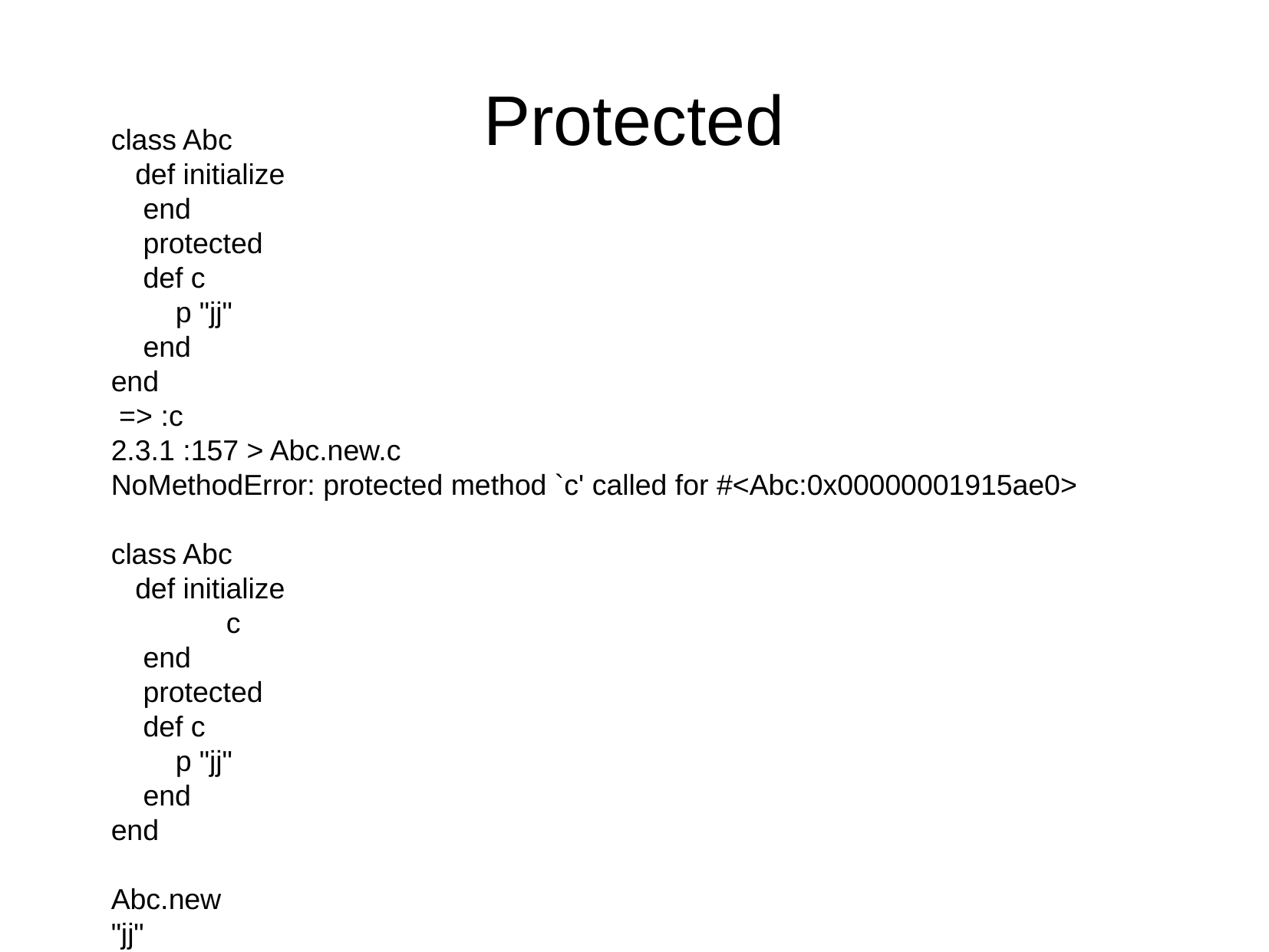

Protected
class Abc
   def initialize
    end
    protected
    def c
        p "jj"
    end
end
 => :c
2.3.1 :157 > Abc.new.c
NoMethodError: protected method `c' called for #<Abc:0x00000001915ae0>

class Abc
   def initialize
	c
    end
    protected
    def c
        p "jj"
    end
end

Abc.new
"jj"

class Dcc<Abc
	def initialize
		c
	end
end

=>Dcc.new
"jj"